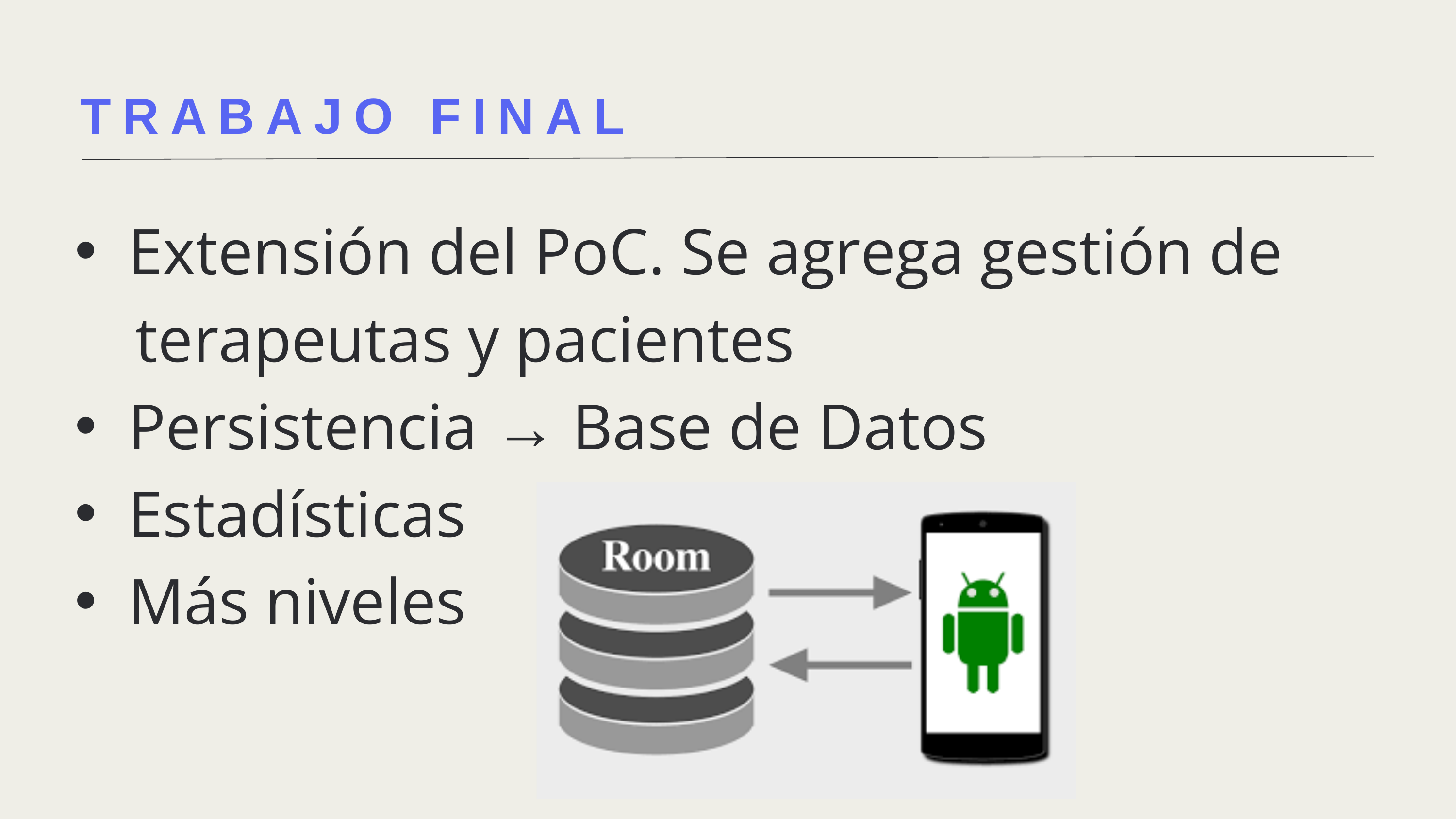

TRABAJO FINAL

Extensión del PoC. Se agrega gestión de
       terapeutas y pacientes
Persistencia → Base de Datos
Estadísticas
Más niveles